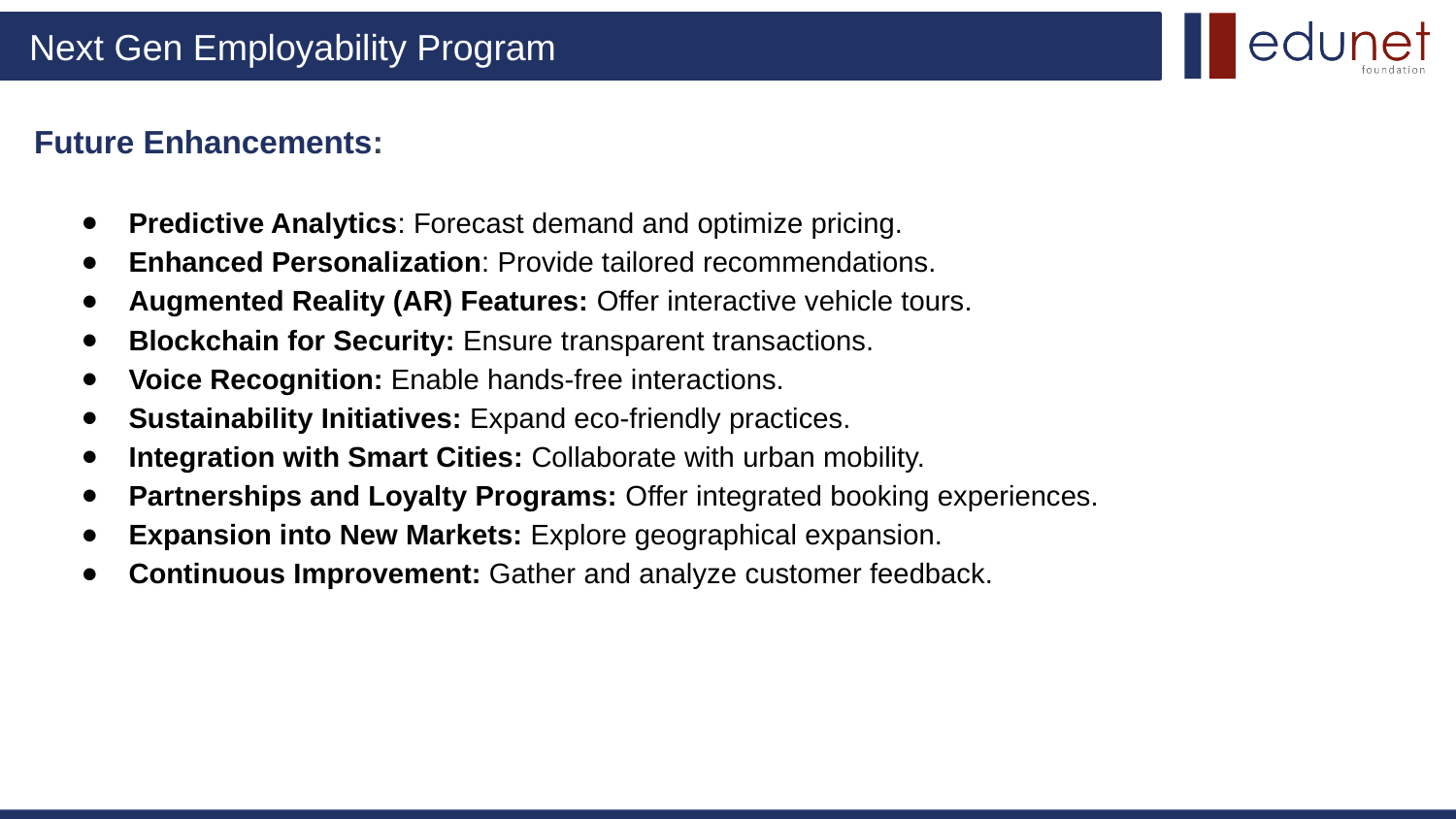

# Future Enhancements:
Predictive Analytics: Forecast demand and optimize pricing.
Enhanced Personalization: Provide tailored recommendations.
Augmented Reality (AR) Features: Offer interactive vehicle tours.
Blockchain for Security: Ensure transparent transactions.
Voice Recognition: Enable hands-free interactions.
Sustainability Initiatives: Expand eco-friendly practices.
Integration with Smart Cities: Collaborate with urban mobility.
Partnerships and Loyalty Programs: Offer integrated booking experiences.
Expansion into New Markets: Explore geographical expansion.
Continuous Improvement: Gather and analyze customer feedback.